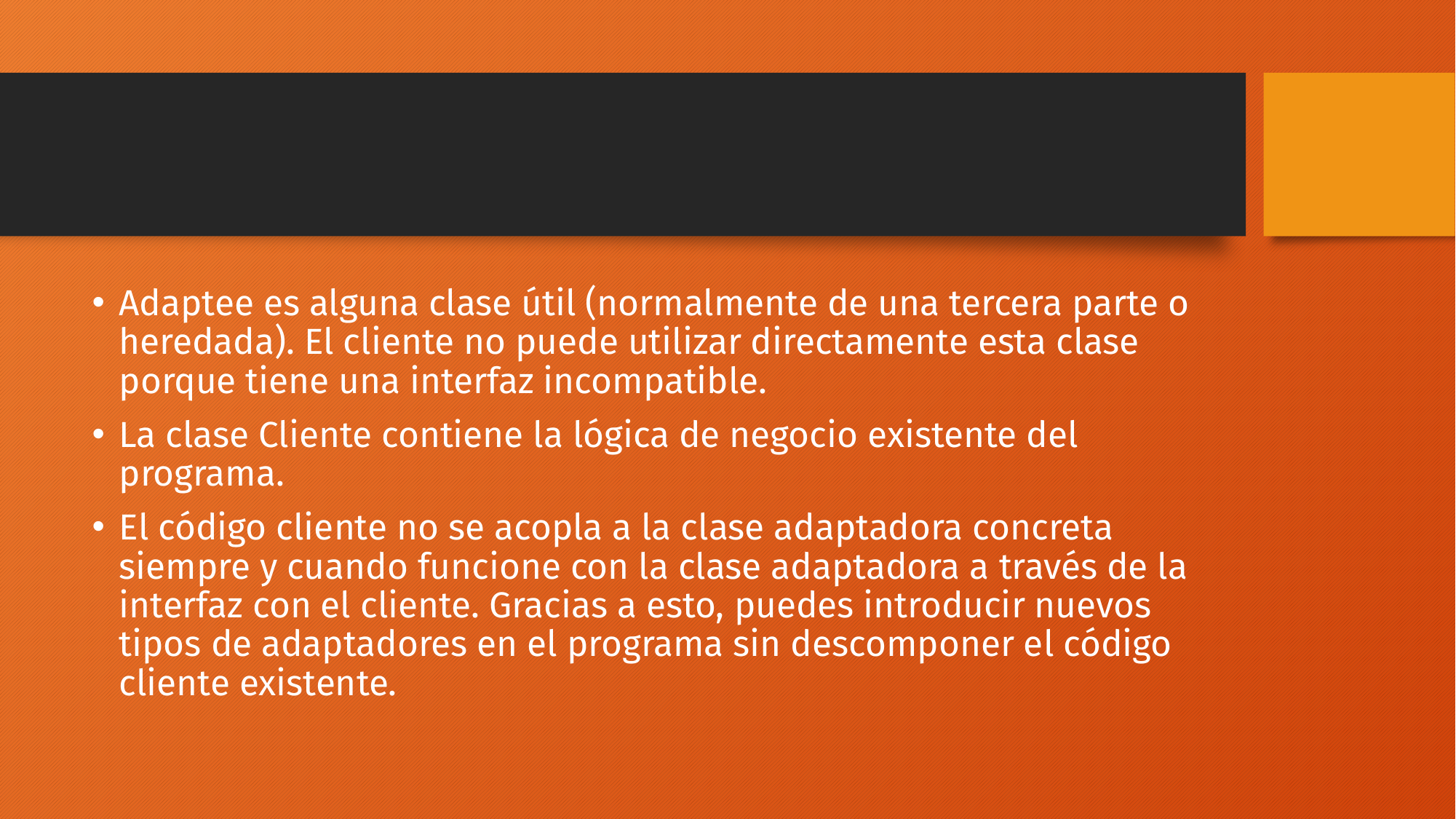

#
Adaptee es alguna clase útil (normalmente de una tercera parte o heredada). El cliente no puede utilizar directamente esta clase porque tiene una interfaz incompatible.
La clase Cliente contiene la lógica de negocio existente del programa.
El código cliente no se acopla a la clase adaptadora concreta siempre y cuando funcione con la clase adaptadora a través de la interfaz con el cliente. Gracias a esto, puedes introducir nuevos tipos de adaptadores en el programa sin descomponer el código cliente existente.